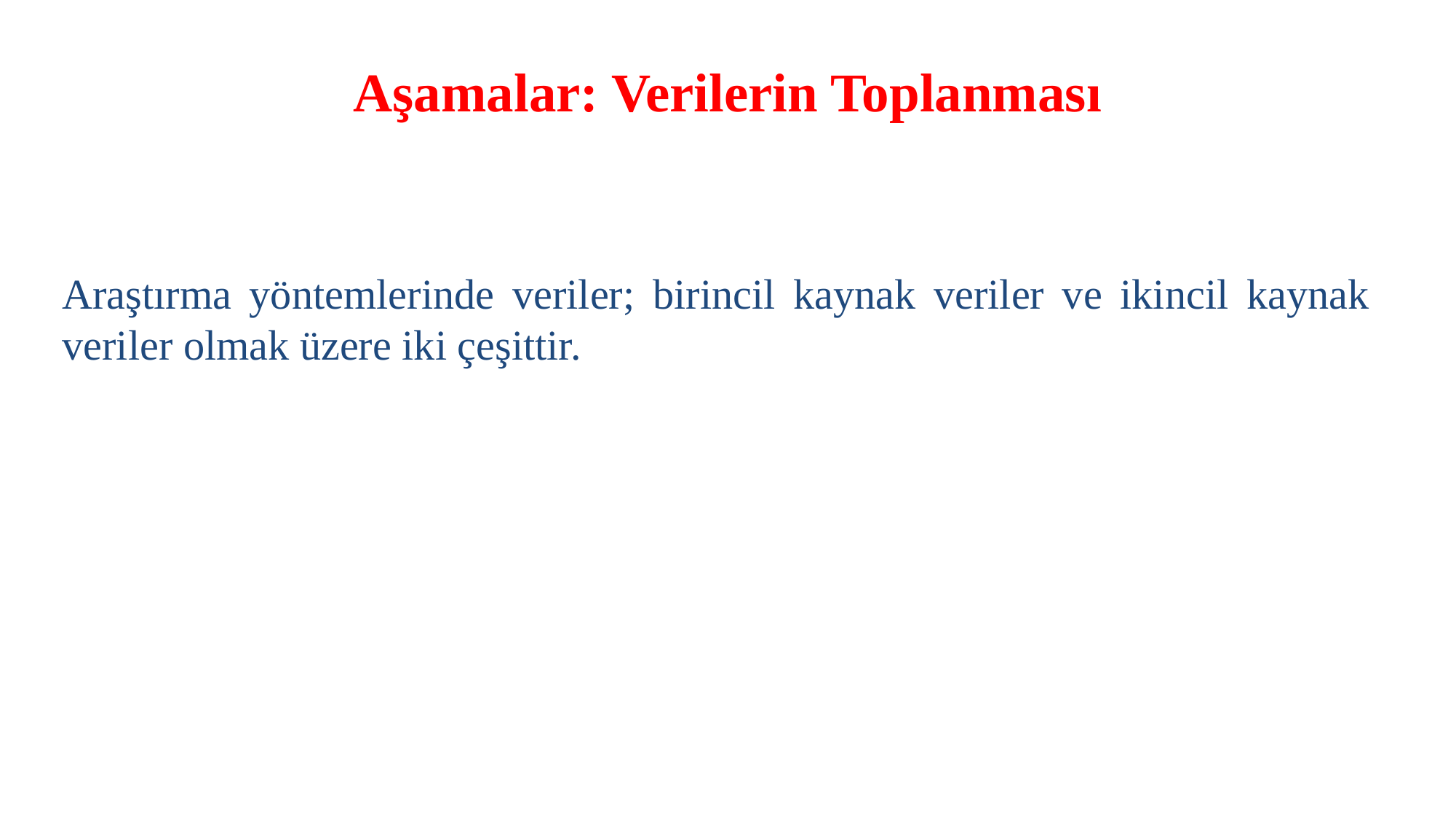

Aşamalar: Verilerin Toplanması

Araştırma yöntemlerinde veriler; birincil kaynak veriler ve ikincil kaynak veriler olmak üzere iki çeşittir.